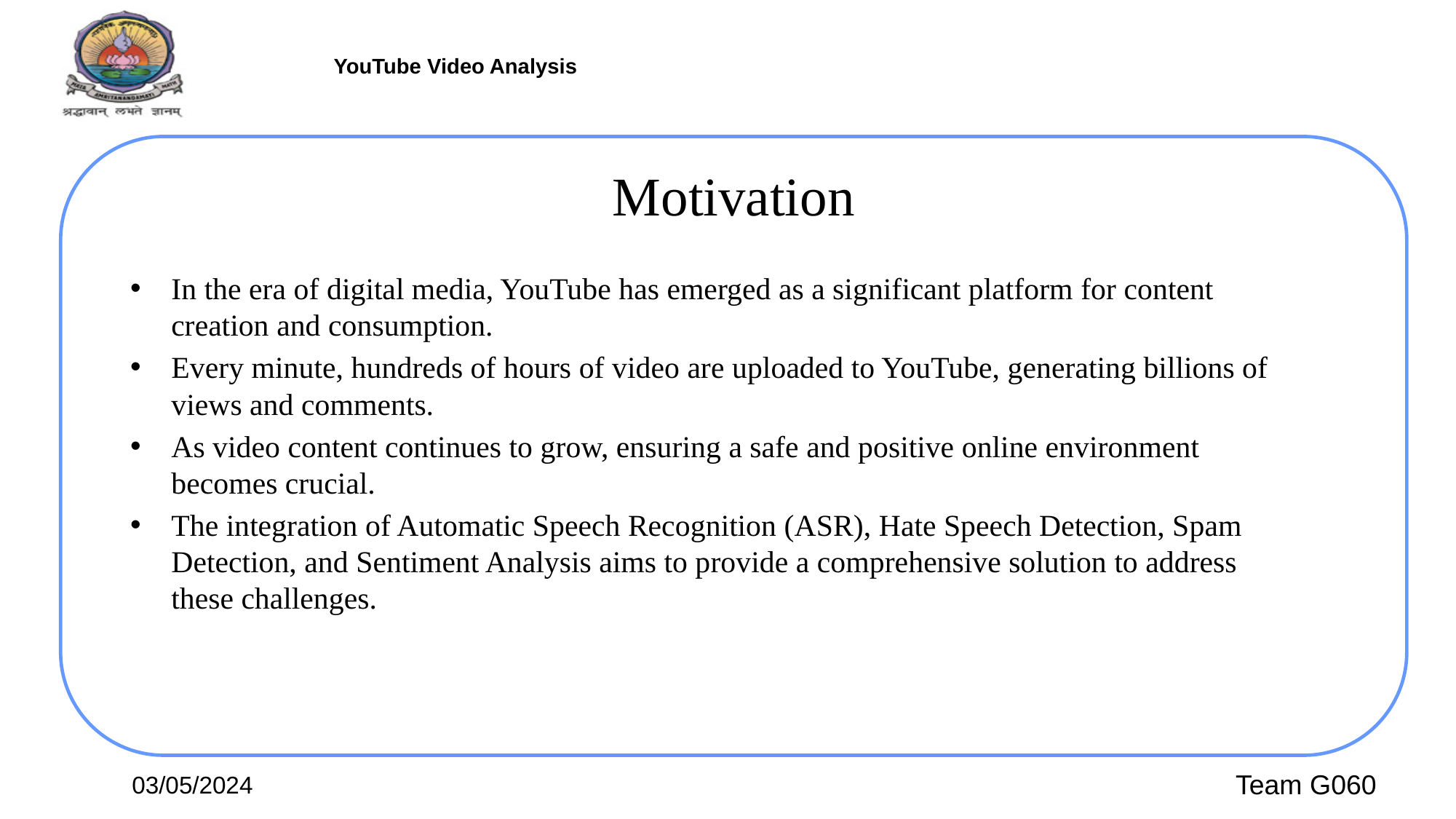

# Motivation
In the era of digital media, YouTube has emerged as a significant platform for content creation and consumption.
Every minute, hundreds of hours of video are uploaded to YouTube, generating billions of views and comments.
As video content continues to grow, ensuring a safe and positive online environment becomes crucial.
The integration of Automatic Speech Recognition (ASR), Hate Speech Detection, Spam Detection, and Sentiment Analysis aims to provide a comprehensive solution to address these challenges.